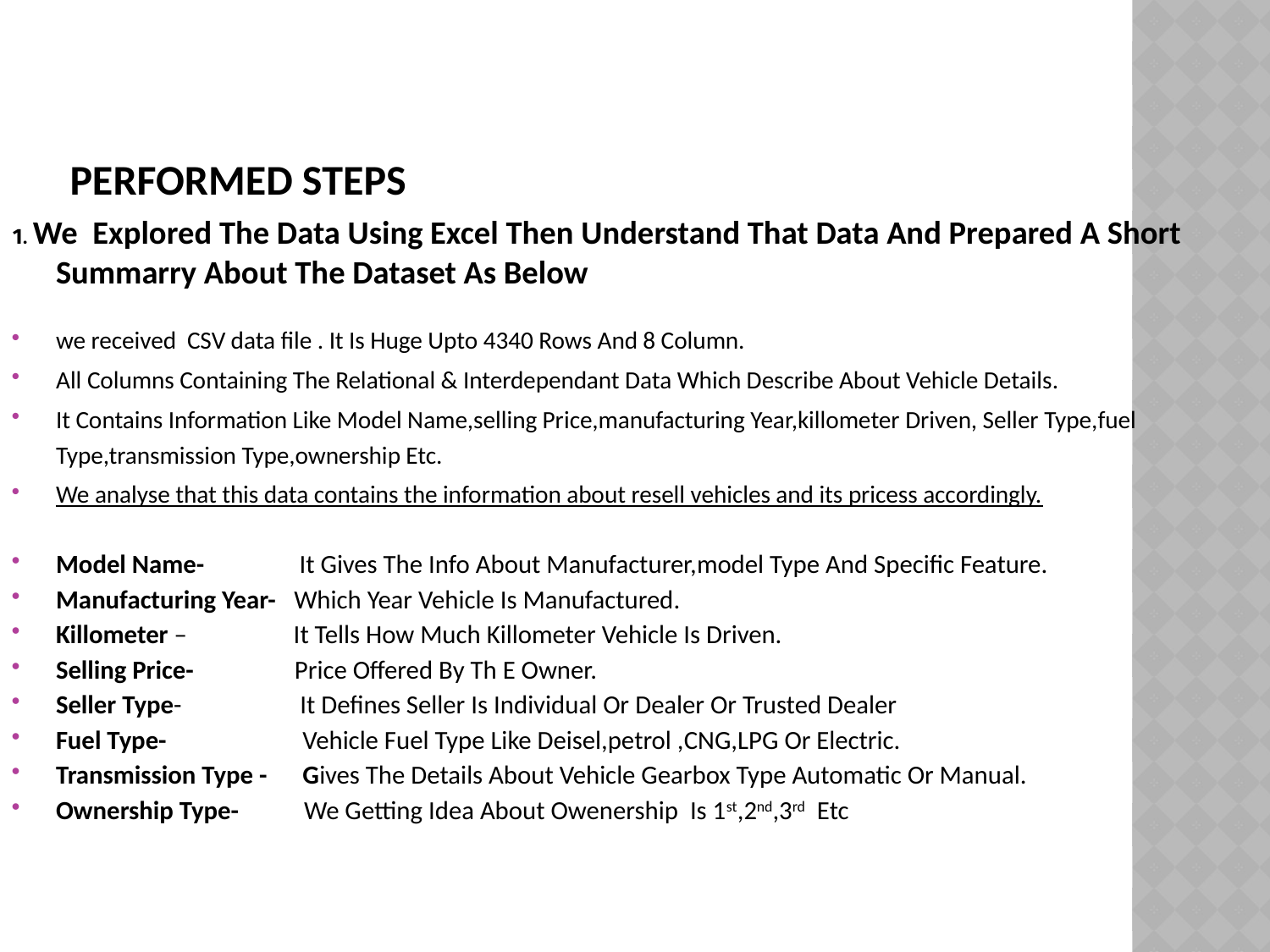

# Performed Steps
1. We  Explored The Data Using Excel Then Understand That Data And Prepared A Short Summarry About The Dataset As Below

we received  CSV data file . It Is Huge Upto 4340 Rows And 8 Column.
All Columns Containing The Relational & Interdependant Data Which Describe About Vehicle Details.
It Contains Information Like Model Name,selling Price,manufacturing Year,killometer Driven, Seller Type,fuel Type,transmission Type,ownership Etc.
We analyse that this data contains the information about resell vehicles and its pricess accordingly.

Model Name-                It Gives The Info About Manufacturer,model Type And Specific Feature.
Manufacturing Year-   Which Year Vehicle Is Manufactured.
Killometer –                  It Tells How Much Killometer Vehicle Is Driven.
Selling Price-                 Price Offered By Th E Owner.
Seller Type-                    It Defines Seller Is Individual Or Dealer Or Trusted Dealer
Fuel Type-                       Vehicle Fuel Type Like Deisel,petrol ,CNG,LPG Or Electric.
Transmission Type -      Gives The Details About Vehicle Gearbox Type Automatic Or Manual.
Ownership Type-           We Getting Idea About Owenership  Is 1st,2nd,3rd  Etc